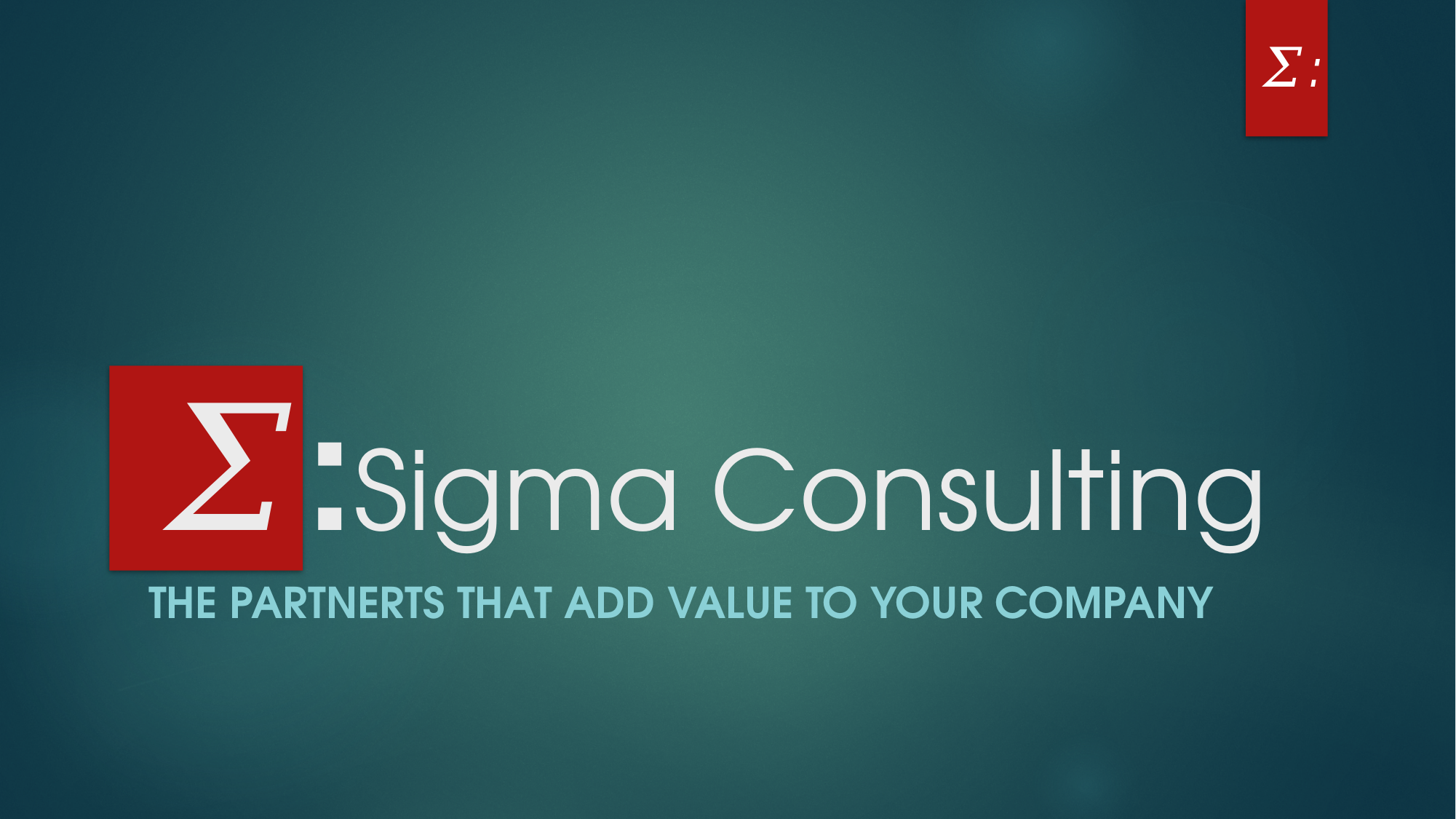

𝛴:
# 𝛴:Sigma Consulting

THE PARTNERTS THAT ADD VALUE TO YOUR COMPANY